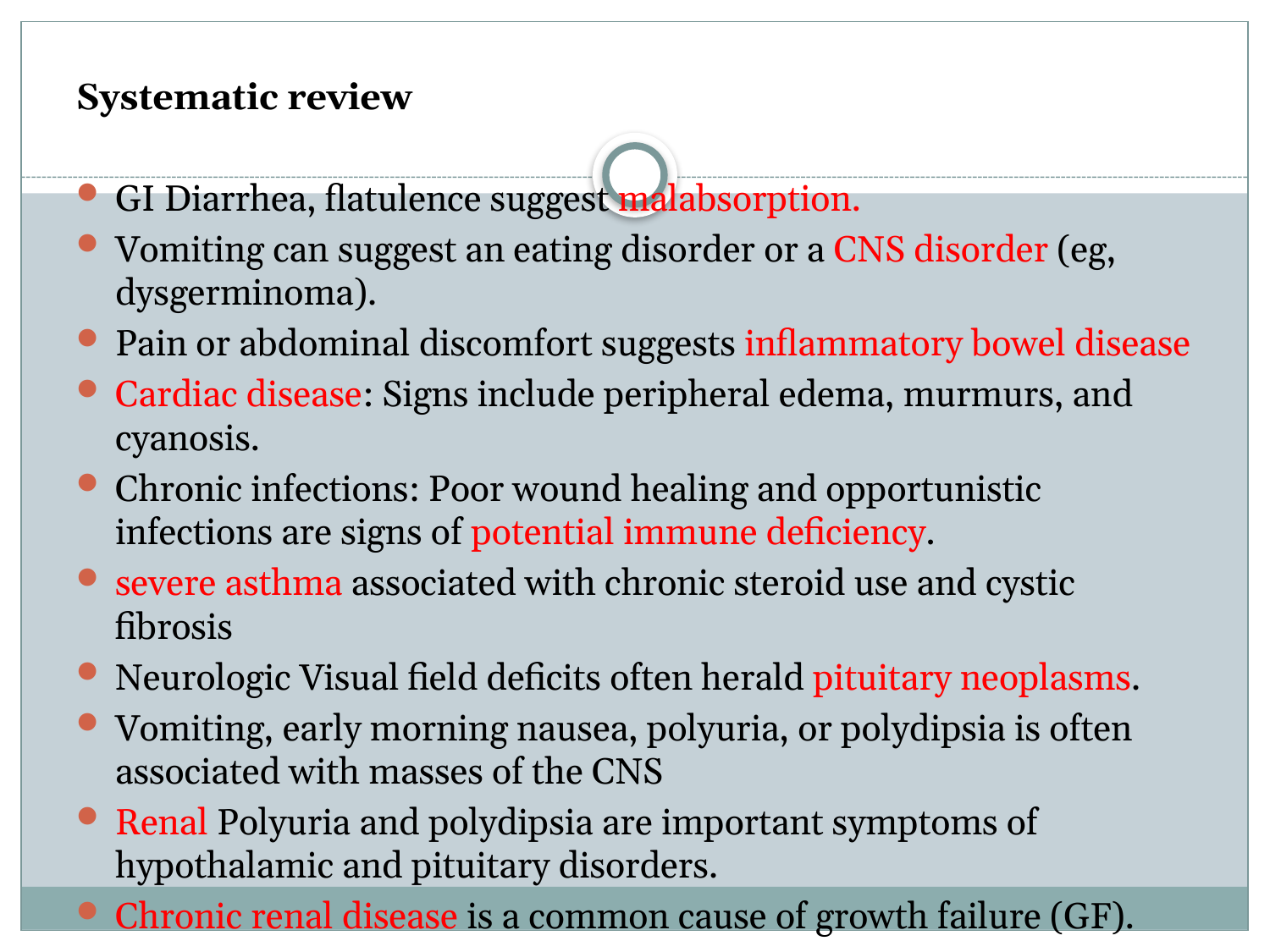

Systematic review

GI Diarrhea, flatulence suggest malabsorption.
Vomiting can suggest an eating disorder or a CNS disorder (eg, dysgerminoma).
Pain or abdominal discomfort suggests inflammatory bowel disease
Cardiac disease: Signs include peripheral edema, murmurs, and cyanosis.
Chronic infections: Poor wound healing and opportunistic infections are signs of potential immune deficiency.
severe asthma associated with chronic steroid use and cystic fibrosis
Neurologic Visual field deficits often herald pituitary neoplasms.
Vomiting, early morning nausea, polyuria, or polydipsia is often associated with masses of the CNS
Renal Polyuria and polydipsia are important symptoms of hypothalamic and pituitary disorders.
Chronic renal disease is a common cause of growth failure (GF).